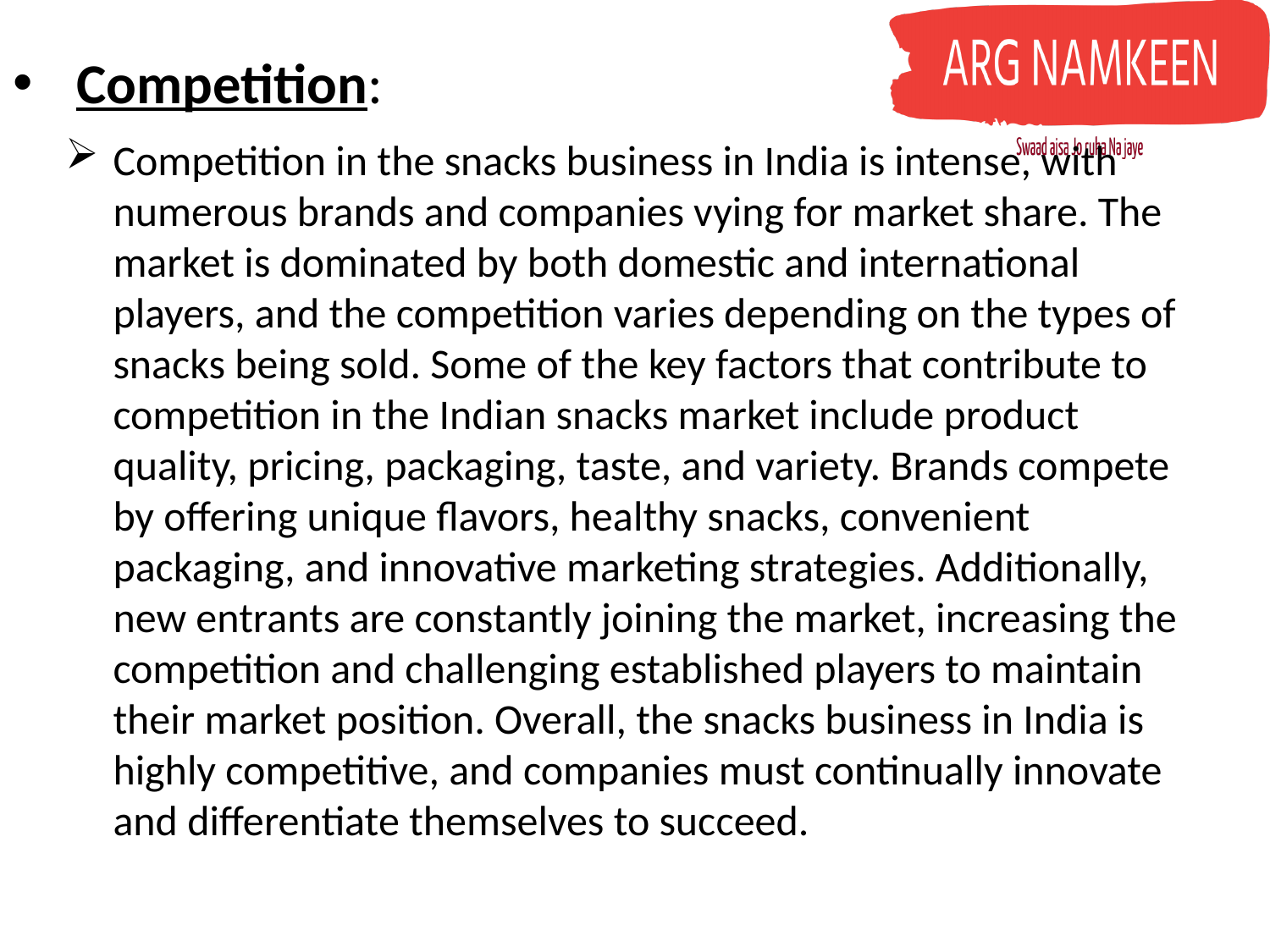

# Competition:
Competition in the snacks business in India is intense, with numerous brands and companies vying for market share. The market is dominated by both domestic and international players, and the competition varies depending on the types of snacks being sold. Some of the key factors that contribute to competition in the Indian snacks market include product quality, pricing, packaging, taste, and variety. Brands compete by offering unique flavors, healthy snacks, convenient packaging, and innovative marketing strategies. Additionally, new entrants are constantly joining the market, increasing the competition and challenging established players to maintain their market position. Overall, the snacks business in India is highly competitive, and companies must continually innovate and differentiate themselves to succeed.